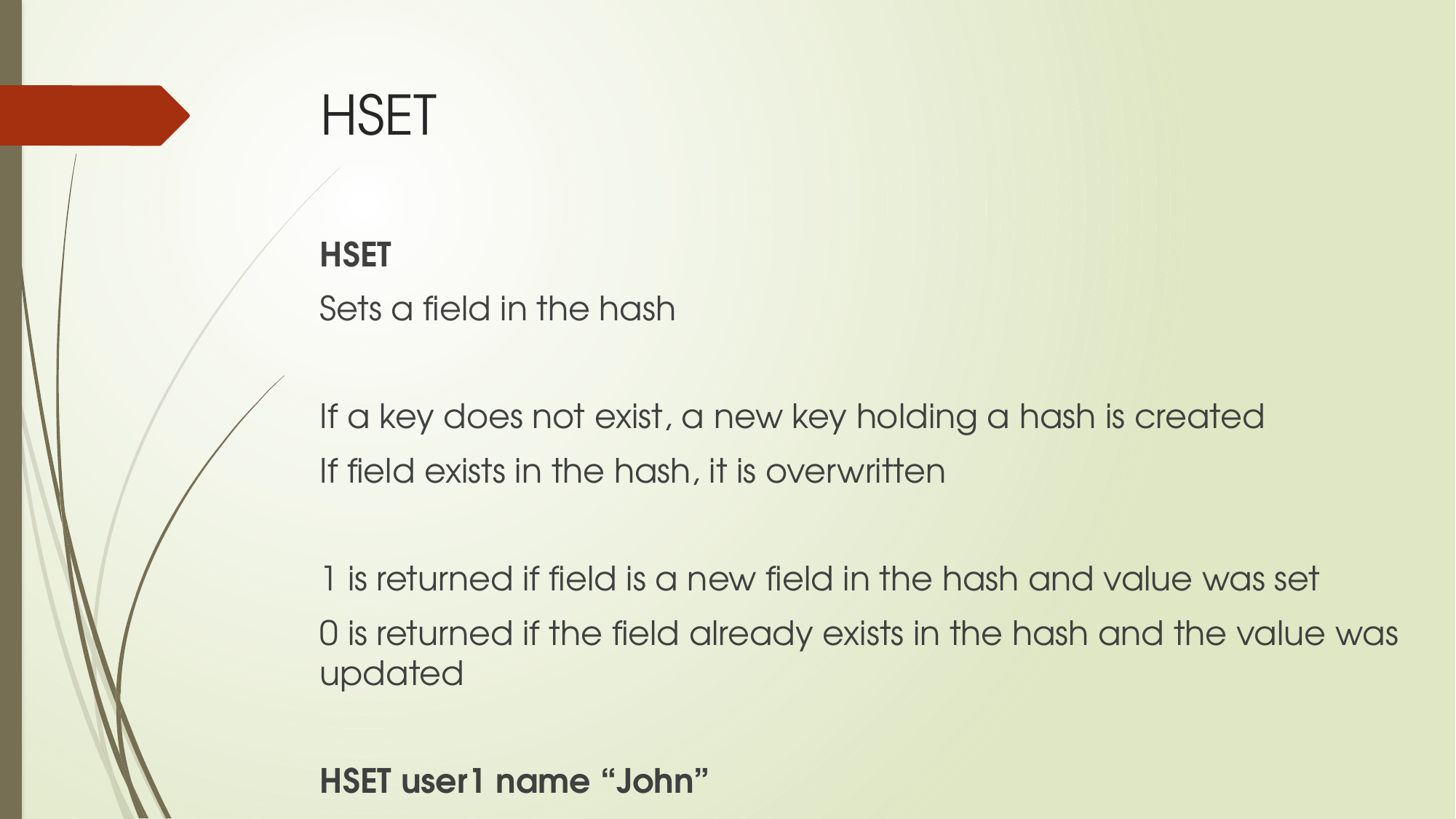

# HSET
HSET
Sets a field in the hash

If a key does not exist, a new key holding a hash is created
If field exists in the hash, it is overwritten

1 is returned if field is a new field in the hash and value was set
0 is returned if the field already exists in the hash and the value was updated

HSET user1 name “John”